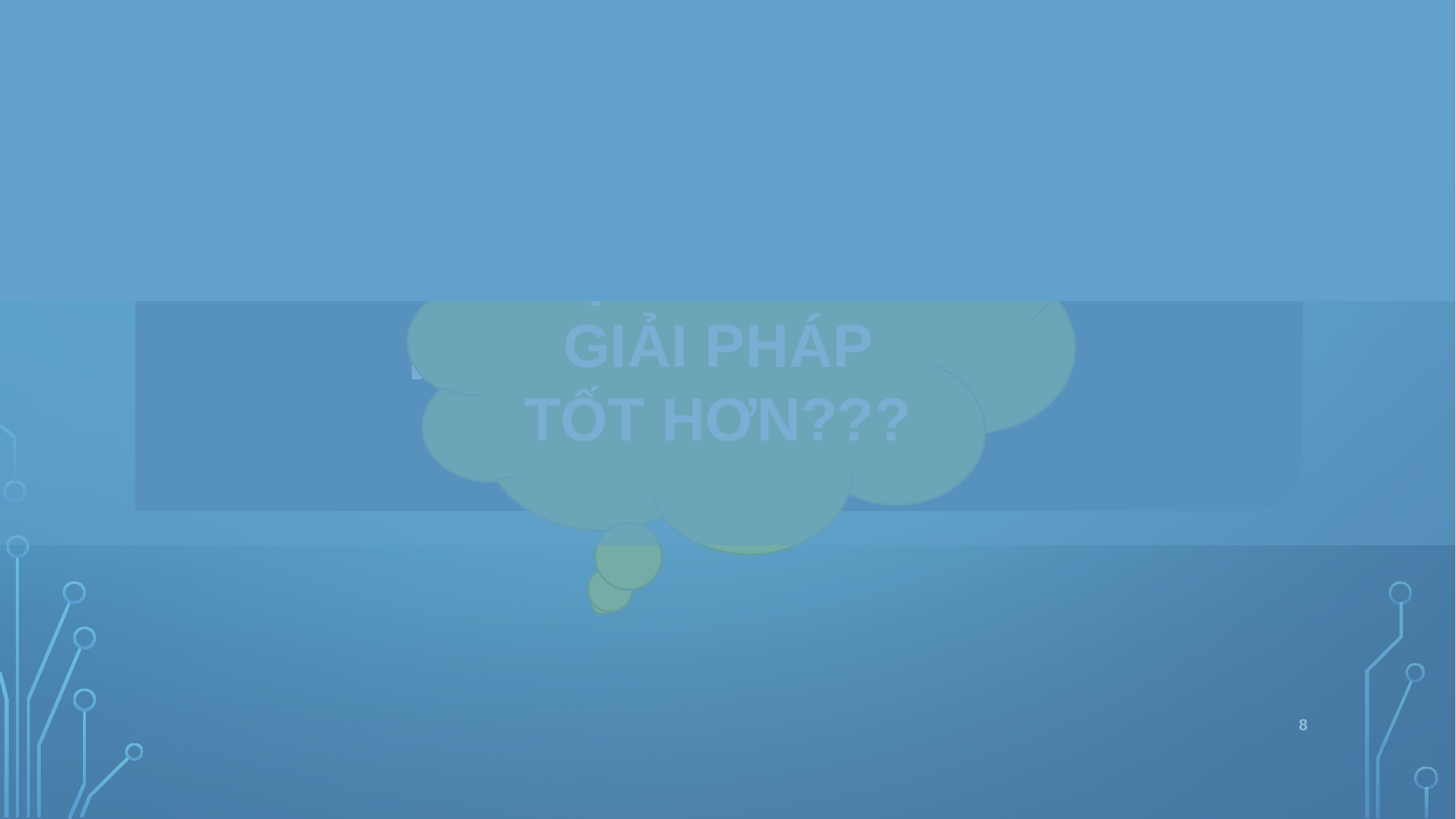

VẬY ĐÂU LÀ GIẢI PHÁP TỐT HƠN???
FACTORY METHOD

8